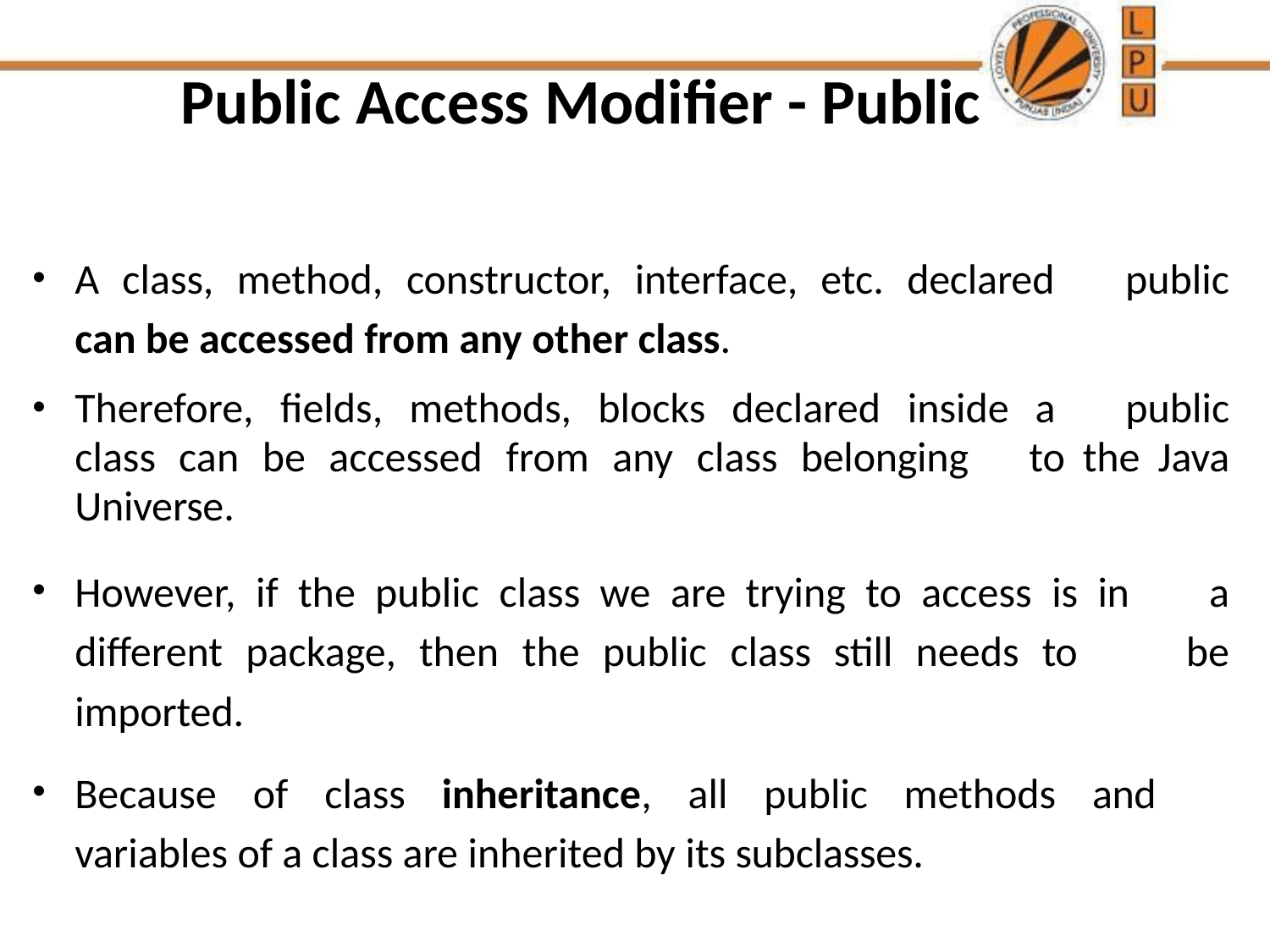

# Public Access Modifier - Public
A class, method, constructor, interface, etc. declared 	public can be accessed from any other class.
Therefore,  fields,  methods,  blocks  declared  inside  a 	public class can be accessed from any class belonging 	to the Java Universe.
However, if the public class we are trying to access is in 	a different package, then the public class still needs to 	be imported.
Because of class inheritance, all public methods and 	variables of a class are inherited by its subclasses.